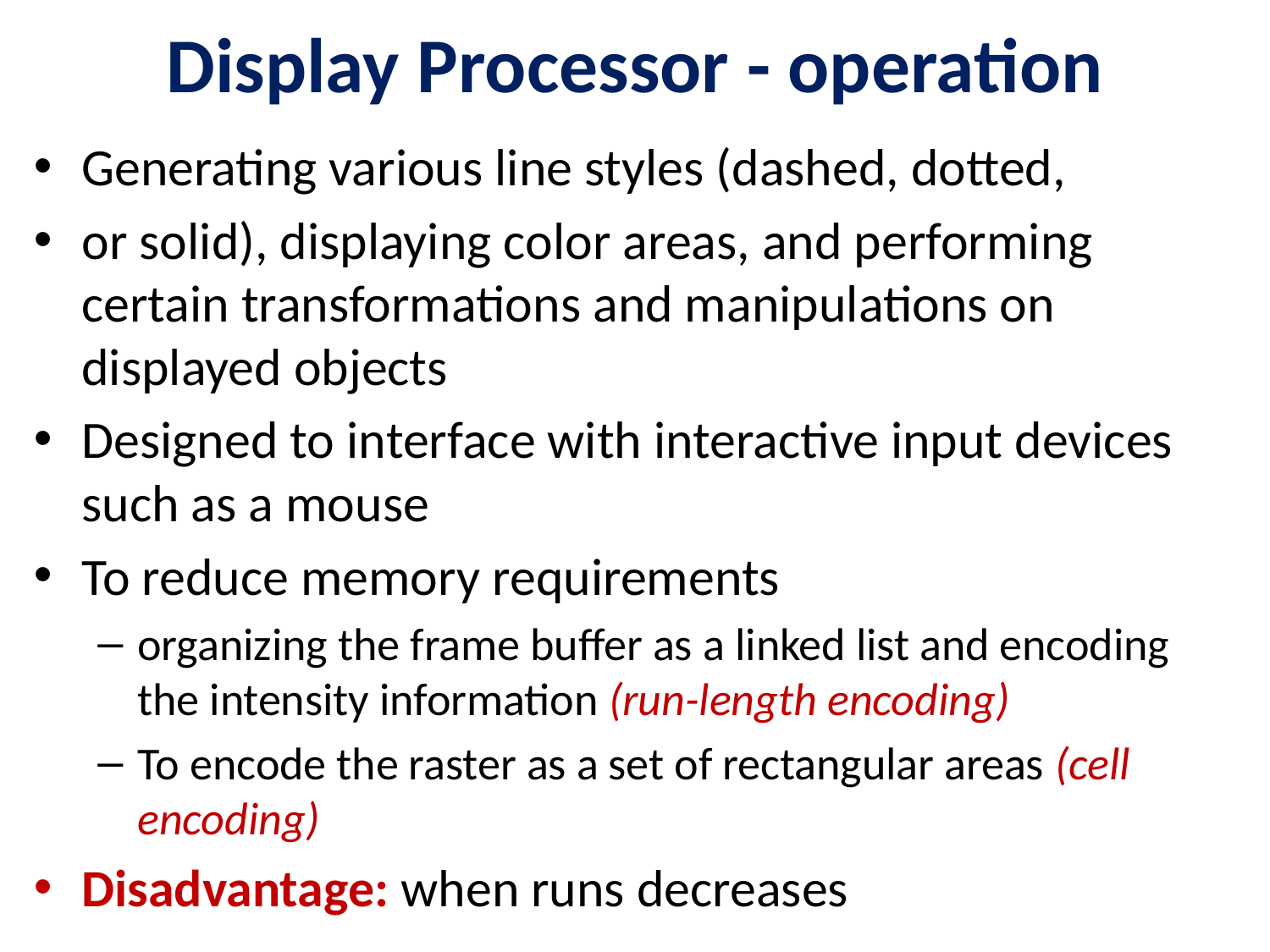

# Display Processor - operation
Generating various line styles (dashed, dotted,
or solid), displaying color areas, and performing certain transformations and manipulations on displayed objects
Designed to interface with interactive input devices such as a mouse
To reduce memory requirements
organizing the frame buffer as a linked list and encoding the intensity information (run-length encoding)
To encode the raster as a set of rectangular areas (cell encoding)
Disadvantage: when runs decreases